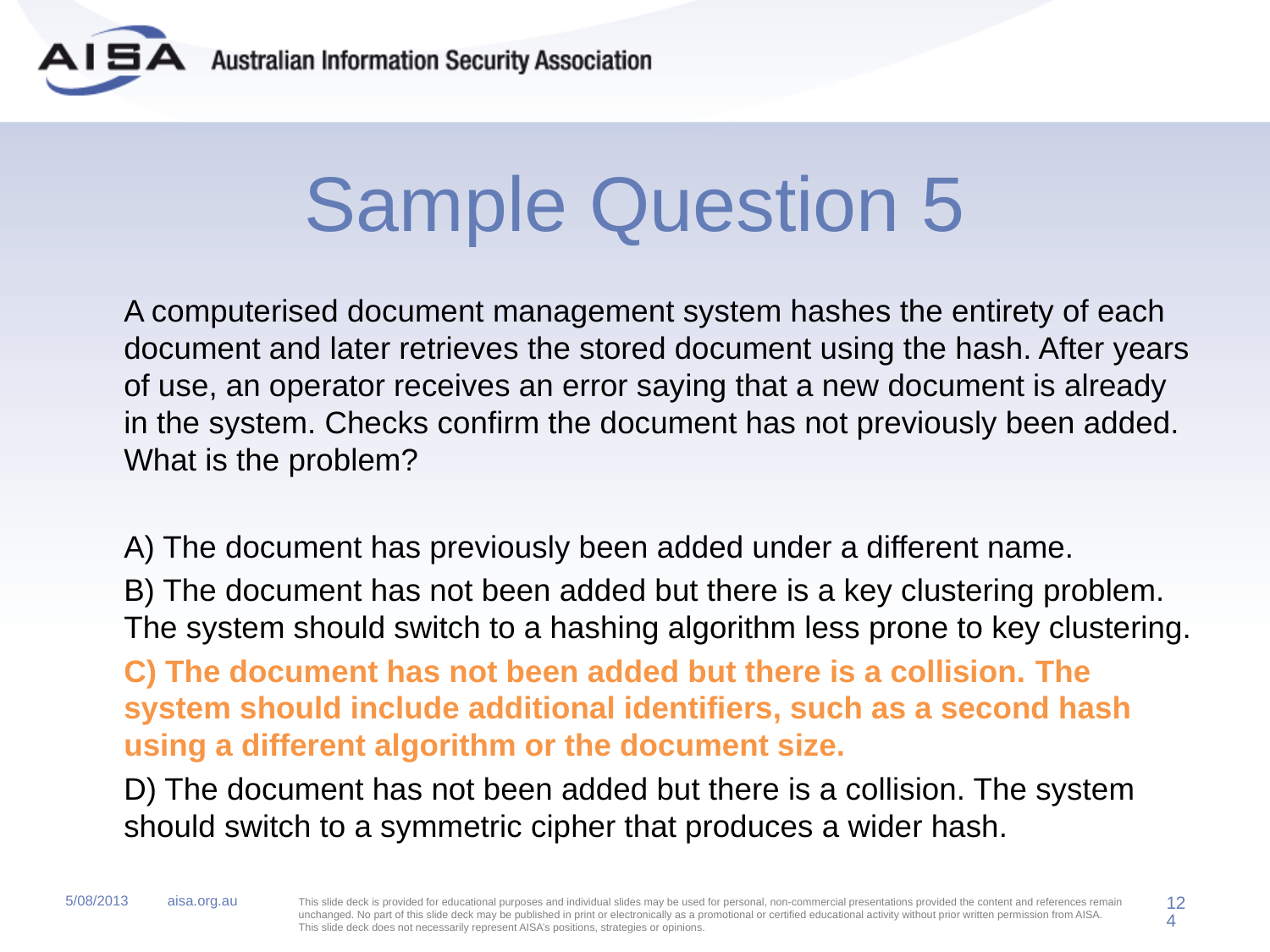

# Sample Question 5
	A computerised document management system hashes the entirety of each document and later retrieves the stored document using the hash. After years of use, an operator receives an error saying that a new document is already in the system. Checks confirm the document has not previously been added. What is the problem?

	A) The document has previously been added under a different name.
	B) The document has not been added but there is a key clustering problem. The system should switch to a hashing algorithm less prone to key clustering.
	C) The document has not been added but there is a collision. The system should include additional identifiers, such as a second hash using a different algorithm or the document size.
 	D) The document has not been added but there is a collision. The system should switch to a symmetric cipher that produces a wider hash.